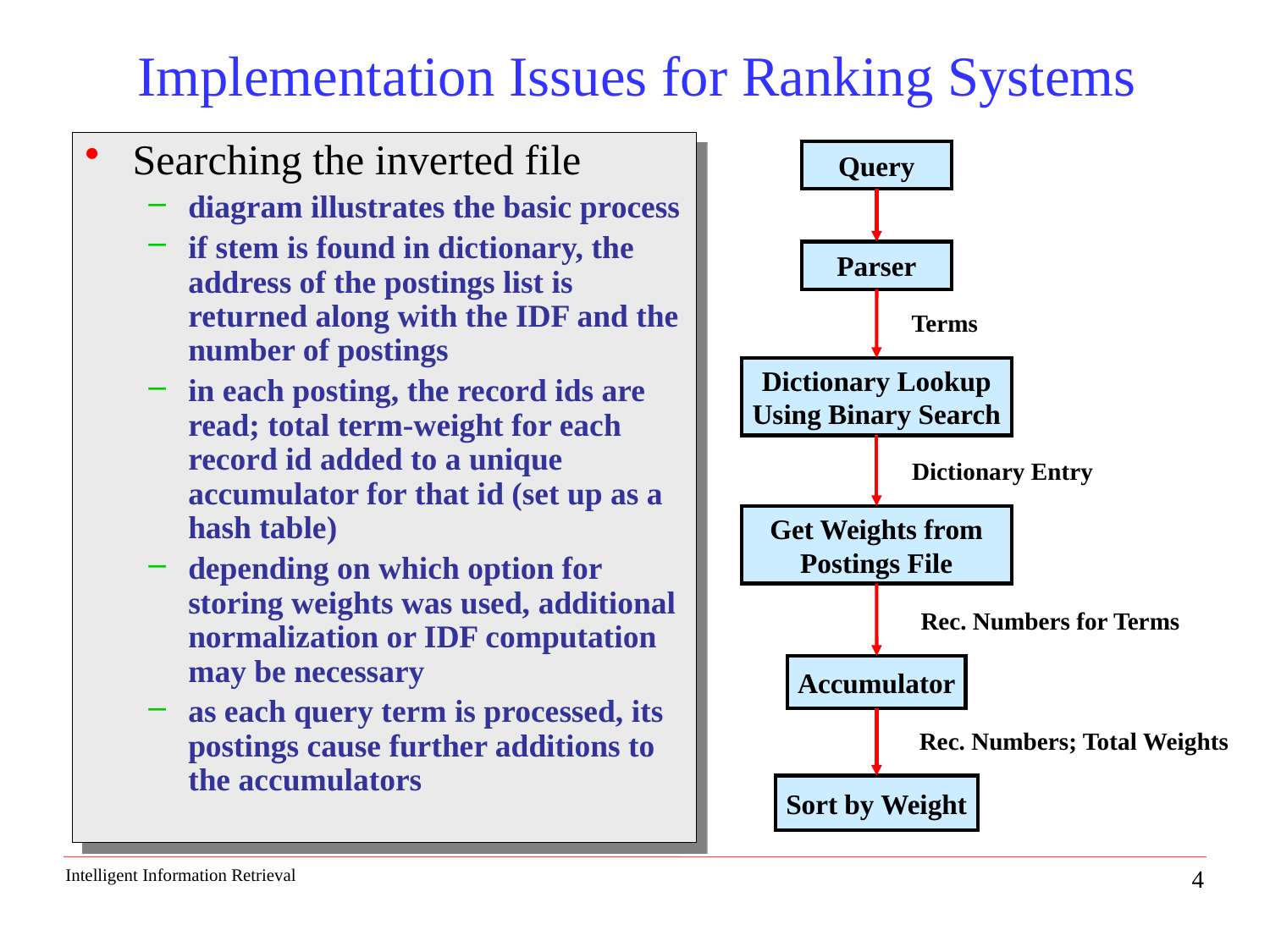

# Implementation Issues for Ranking Systems
Searching the inverted file
diagram illustrates the basic process
if stem is found in dictionary, the address of the postings list is returned along with the IDF and the number of postings
in each posting, the record ids are read; total term-weight for each record id added to a unique accumulator for that id (set up as a hash table)
depending on which option for storing weights was used, additional normalization or IDF computation may be necessary
as each query term is processed, its postings cause further additions to the accumulators
Query
Parser
Terms
Dictionary Lookup
Using Binary Search
Dictionary Entry
Get Weights from
Postings File
Rec. Numbers for Terms
Accumulator
Rec. Numbers; Total Weights
Sort by Weight
4